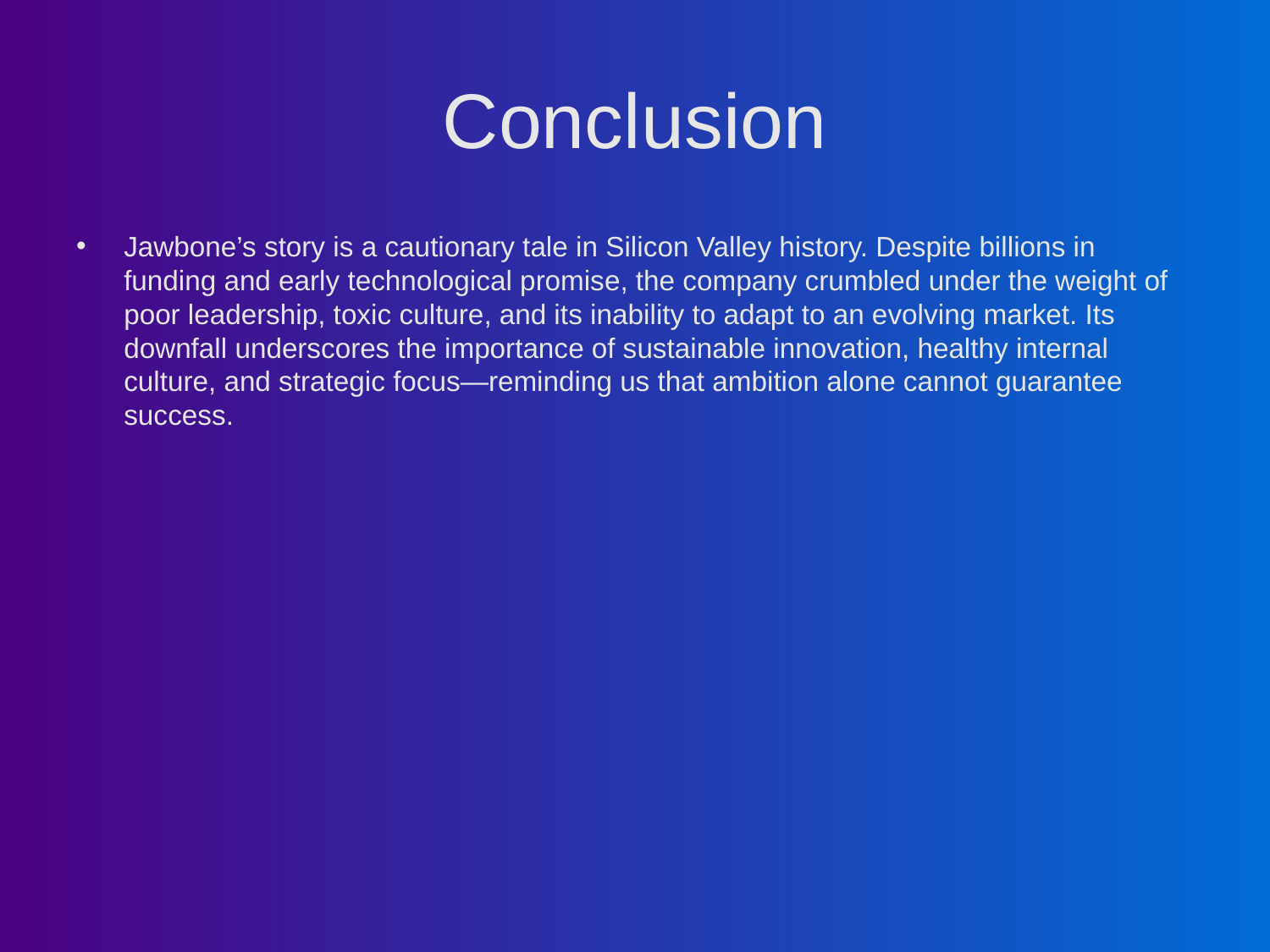

# Conclusion
Jawbone’s story is a cautionary tale in Silicon Valley history. Despite billions in funding and early technological promise, the company crumbled under the weight of poor leadership, toxic culture, and its inability to adapt to an evolving market. Its downfall underscores the importance of sustainable innovation, healthy internal culture, and strategic focus—reminding us that ambition alone cannot guarantee success.